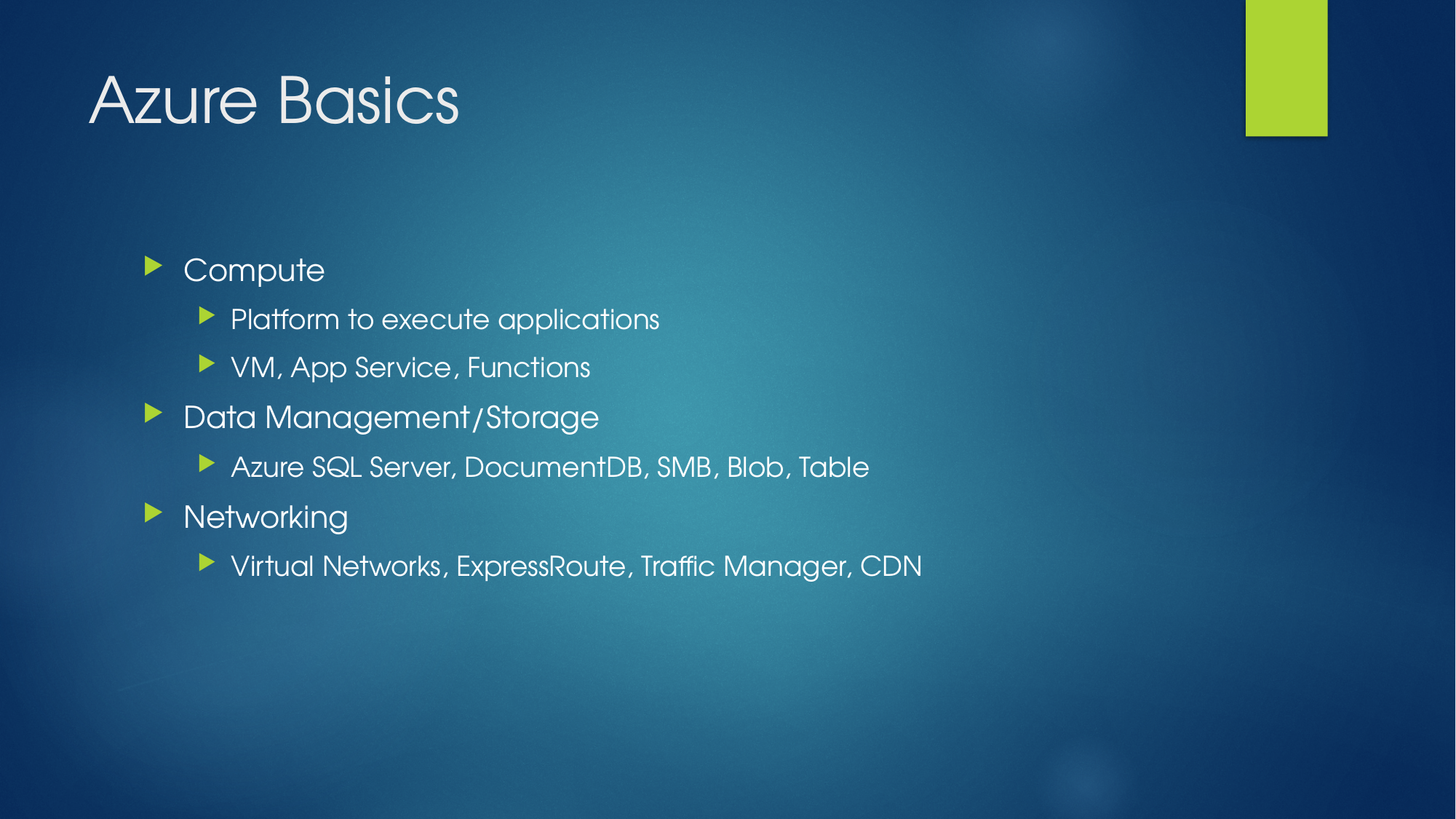

# Azure Basics
Compute
Platform to execute applications
VM, App Service, Functions
Data Management/Storage
Azure SQL Server, DocumentDB, SMB, Blob, Table
Networking
Virtual Networks, ExpressRoute, Traffic Manager, CDN